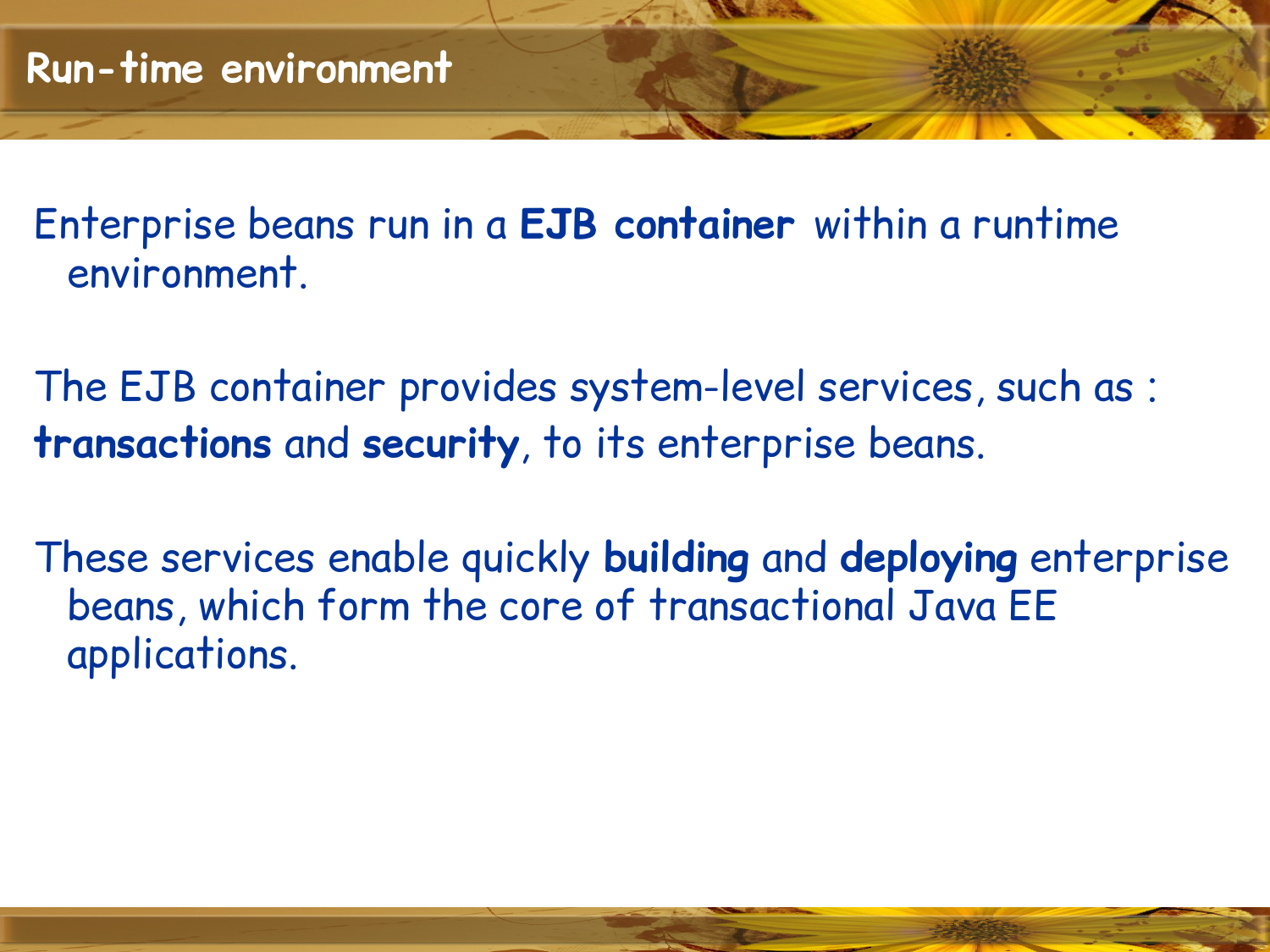

# Run-time environment
Enterprise beans run in a EJB container within a runtime environment.

The EJB container provides system-level services, such as :
transactions and security, to its enterprise beans.

These services enable quickly building and deploying enterprise beans, which form the core of transactional Java EE applications.